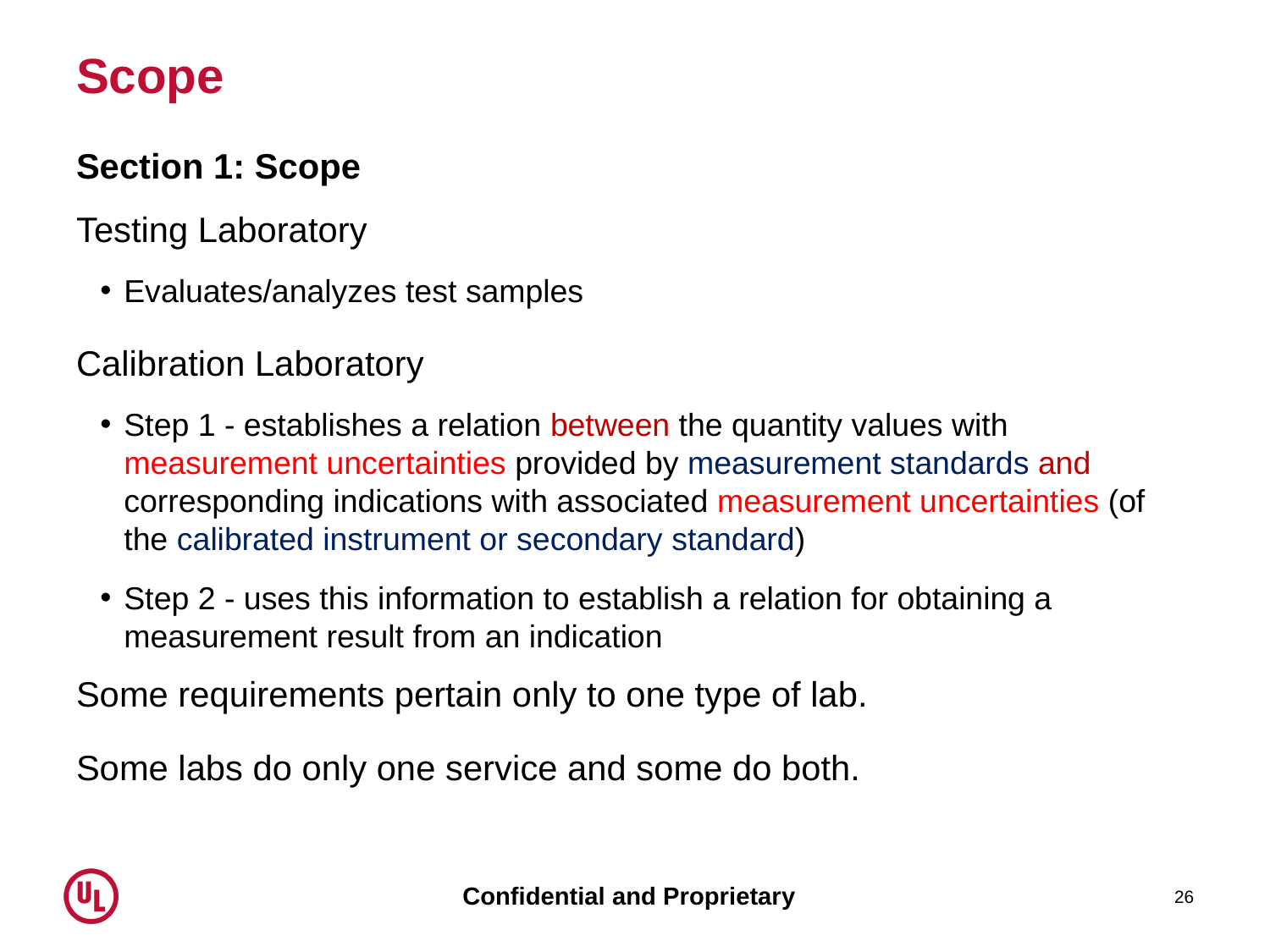

# Scope
Section 1: Scope
Testing Laboratory
Evaluates/analyzes test samples
Calibration Laboratory
Step 1 - establishes a relation between the quantity values with measurement uncertainties provided by measurement standards and corresponding indications with associated measurement uncertainties (of the calibrated instrument or secondary standard)
Step 2 - uses this information to establish a relation for obtaining a measurement result from an indication
Some requirements pertain only to one type of lab.
Some labs do only one service and some do both.

26